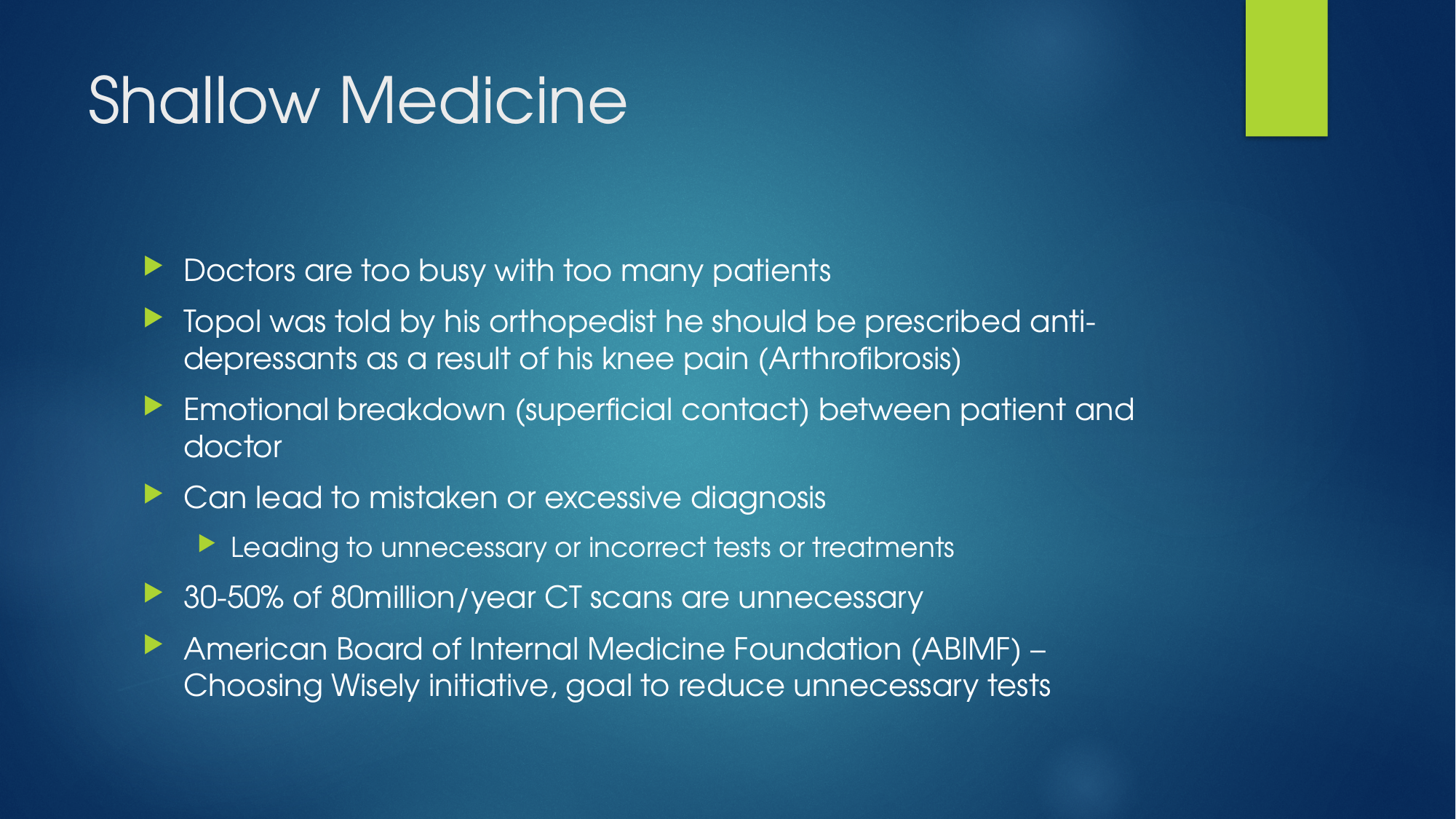

# Shallow Medicine
Doctors are too busy with too many patients
Topol was told by his orthopedist he should be prescribed anti-depressants as a result of his knee pain (Arthrofibrosis)
Emotional breakdown (superficial contact) between patient and doctor
Can lead to mistaken or excessive diagnosis
Leading to unnecessary or incorrect tests or treatments
30-50% of 80million/year CT scans are unnecessary
American Board of Internal Medicine Foundation (ABIMF) – Choosing Wisely initiative, goal to reduce unnecessary tests